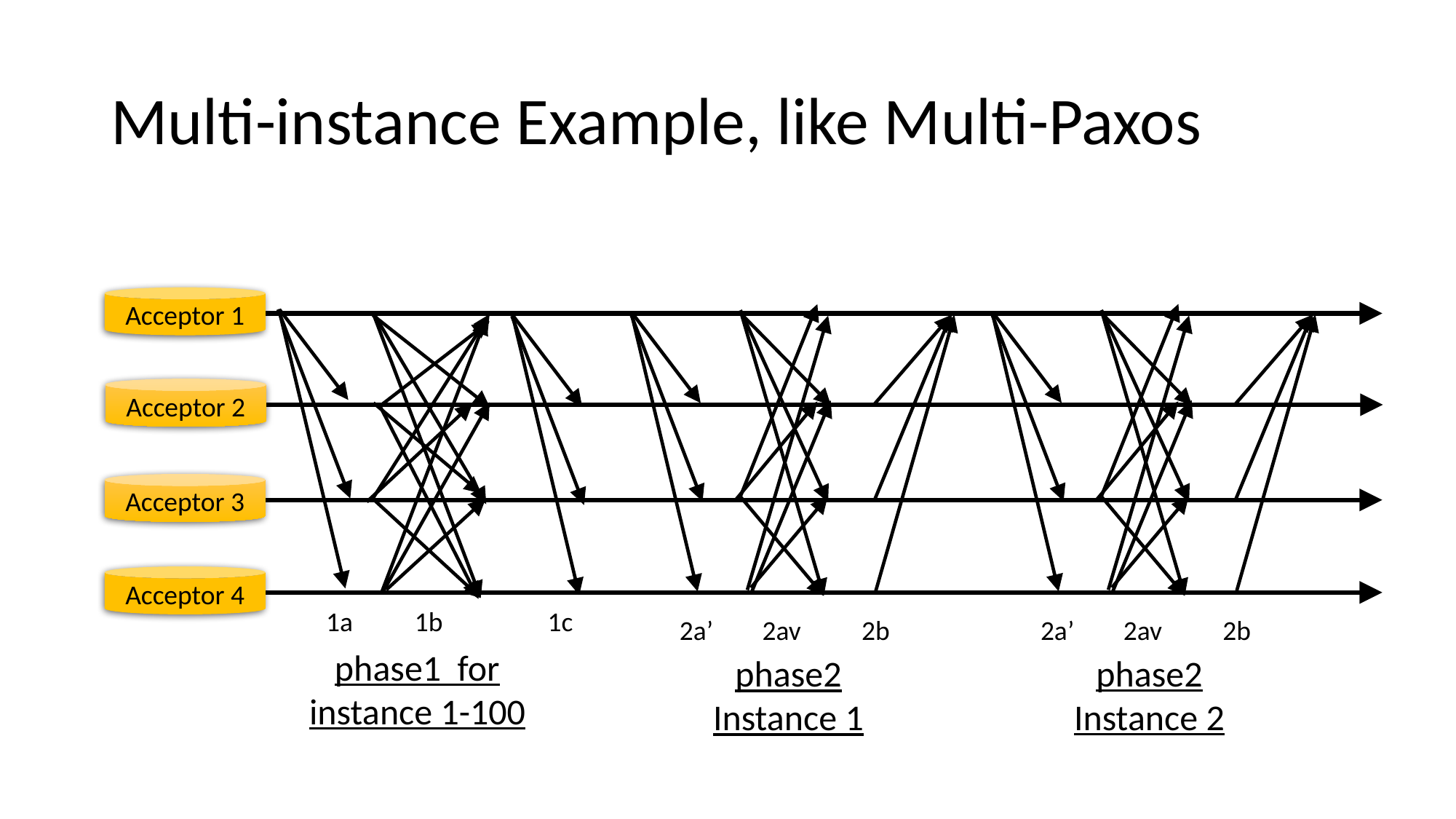

# Multi-instance Example, like Multi-Paxos
Acceptor 1
Acceptor 2
Acceptor 3
Acceptor 4
1a          1b                 1c
2a’        2av
2b
2a’        2av
2b
phase1  for instance 1-100
phase2
Instance 2
phase2
Instance 1